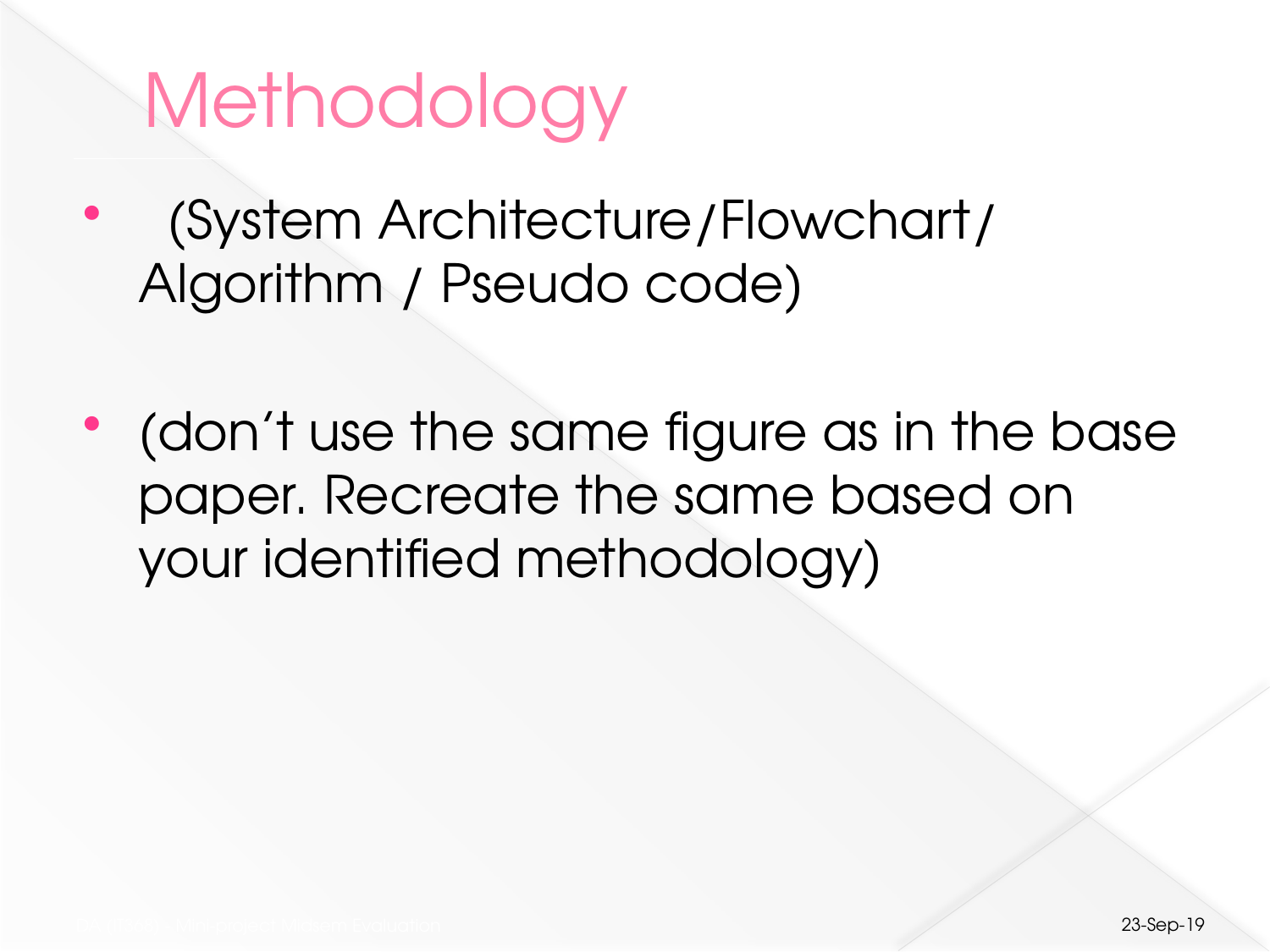

# Methodology
  (System Architecture/Flowchart/ Algorithm / Pseudo code)

(don’t use the same figure as in the base paper. Recreate the same based on your identified methodology)
23-Sep-19
DA (IT368) - Mini-project Midsem Evaluation